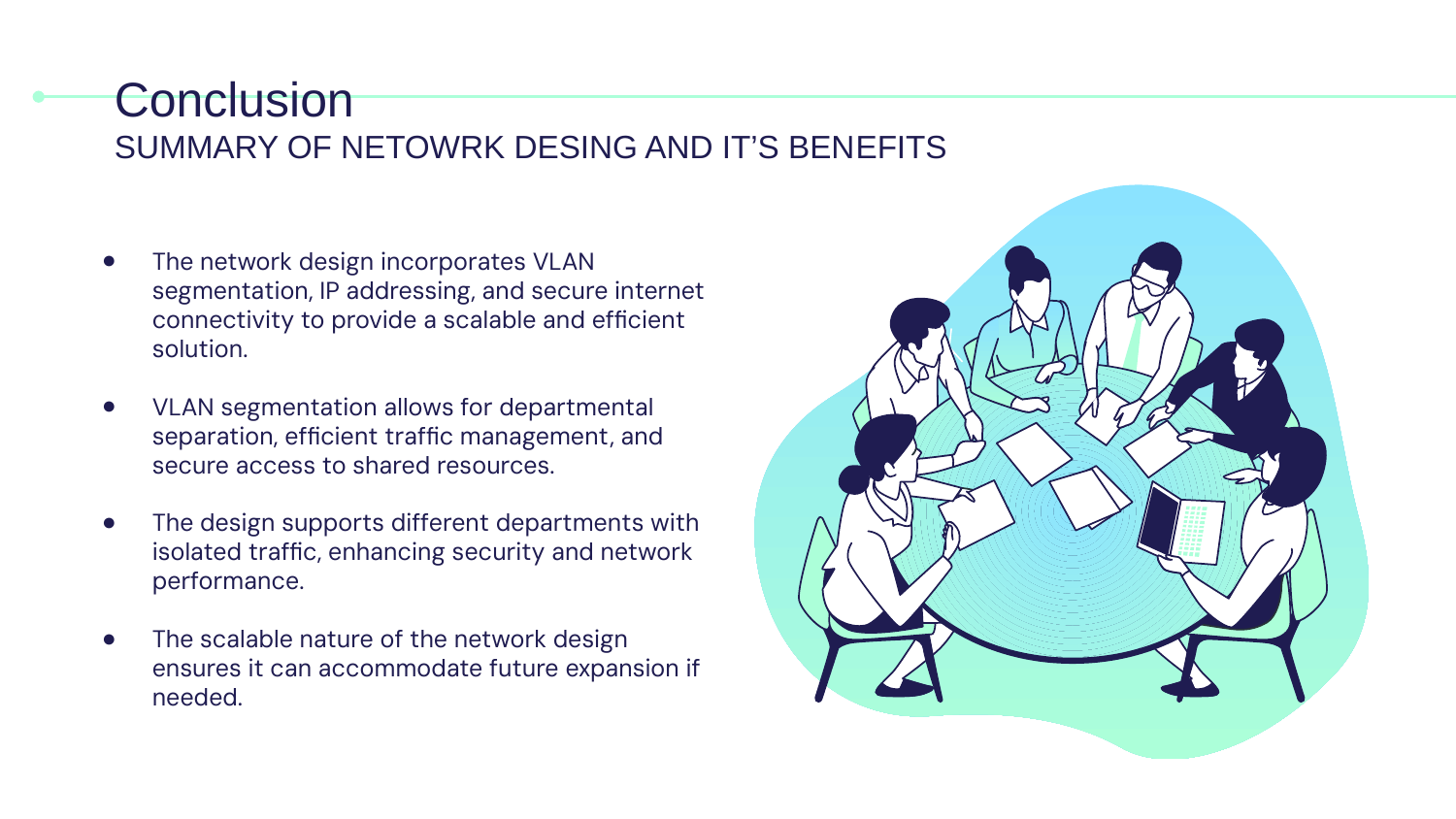

# Conclusion SUMMARY OF NETOWRK DESING AND IT’S BENEFITS

The network design incorporates VLAN segmentation, IP addressing, and secure internet connectivity to provide a scalable and efficient solution.

VLAN segmentation allows for departmental separation, efficient traffic management, and secure access to shared resources.

The design supports different departments with isolated traffic, enhancing security and network performance.

The scalable nature of the network design ensures it can accommodate future expansion if needed.